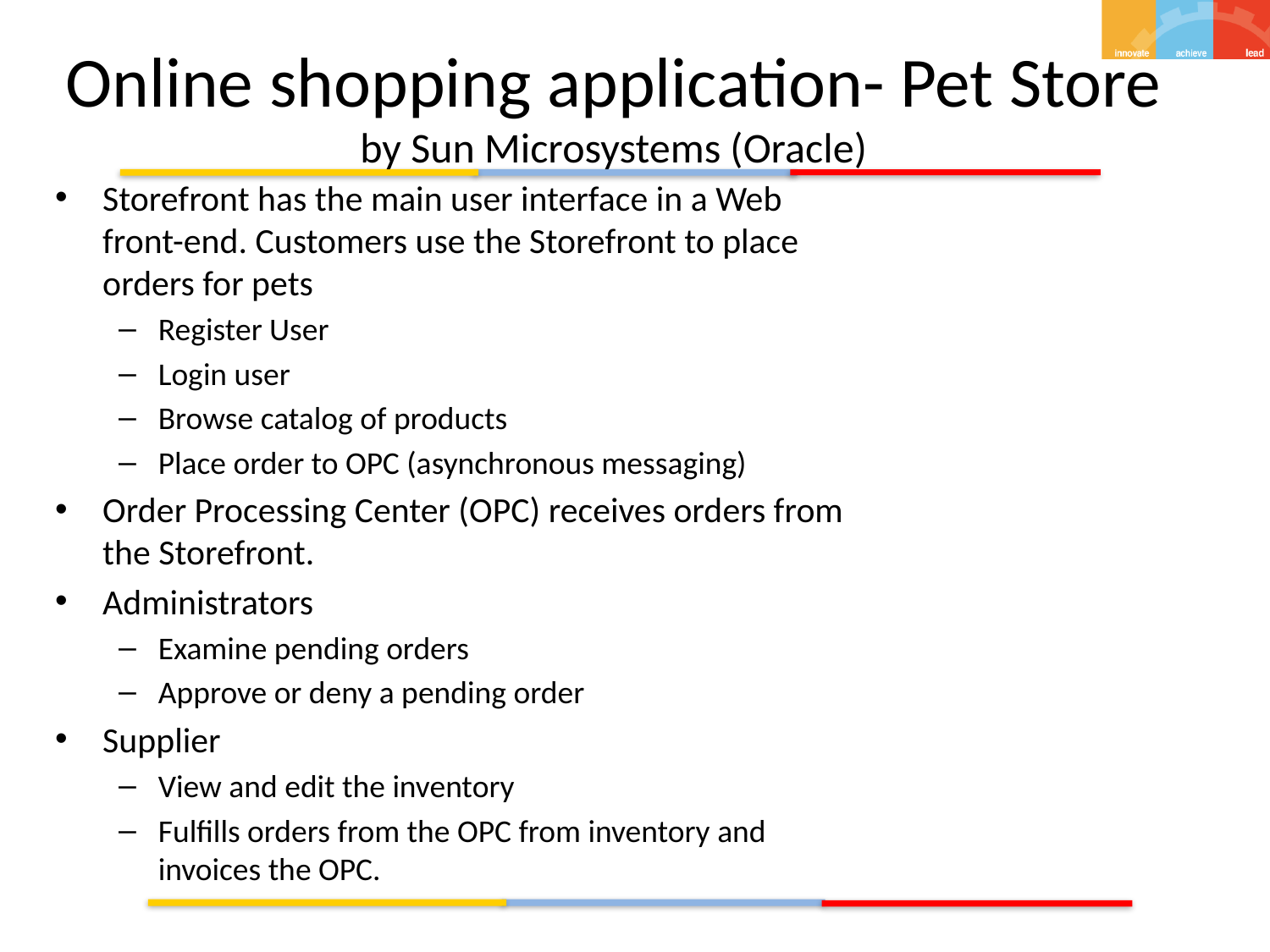

# Online shopping application- Pet Store by Sun Microsystems (Oracle)
Storefront has the main user interface in a Web front-end. Customers use the Storefront to place orders for pets
Register User
Login user
Browse catalog of products
Place order to OPC (asynchronous messaging)
Order Processing Center (OPC) receives orders from the Storefront.
Administrators
Examine pending orders
Approve or deny a pending order
Supplier
View and edit the inventory
Fulfills orders from the OPC from inventory and invoices the OPC.